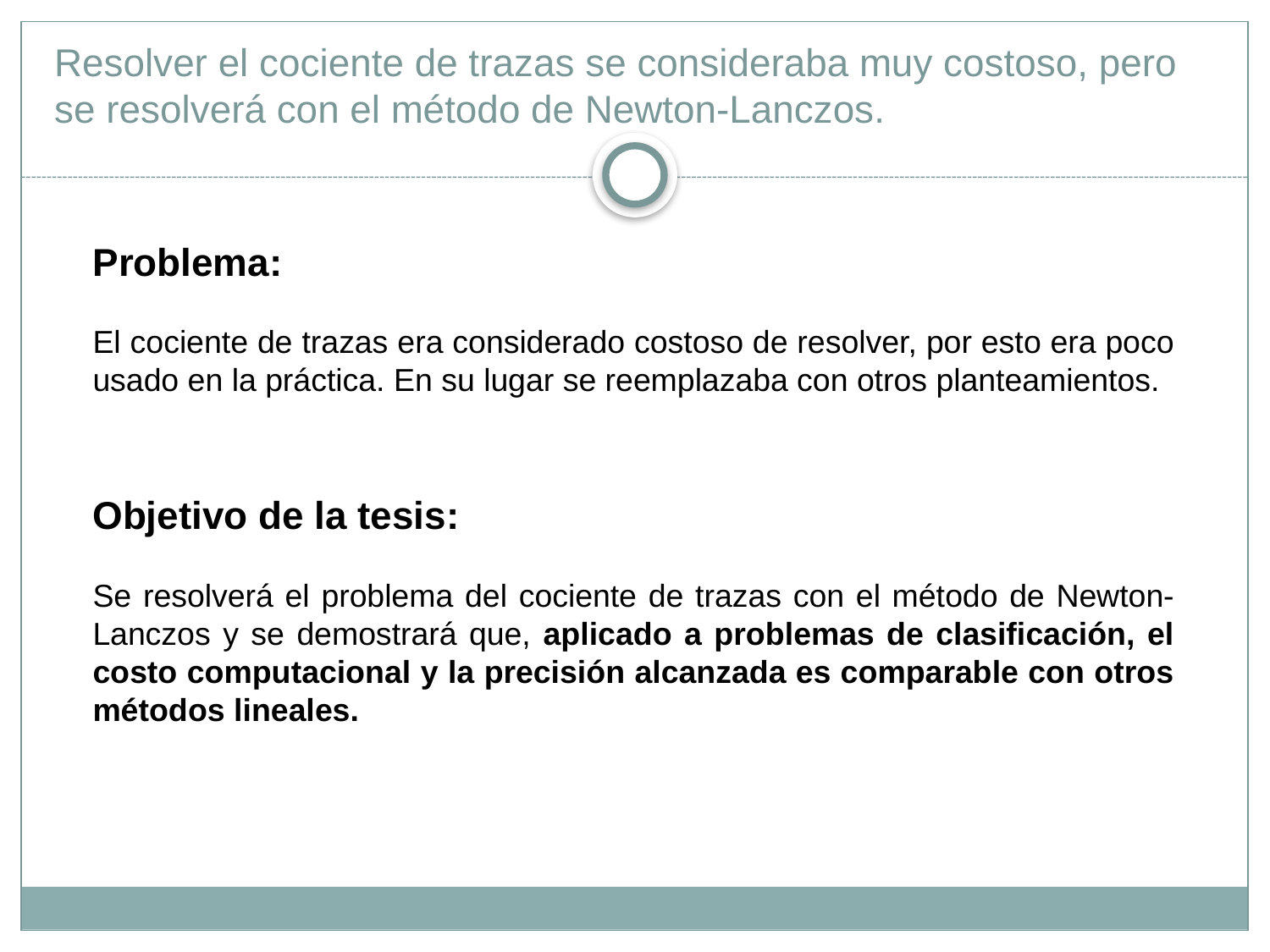

Resolver el cociente de trazas se consideraba muy costoso, pero se resolverá con el método de Newton-Lanczos.
Problema:

El cociente de trazas era considerado costoso de resolver, por esto era poco usado en la práctica. En su lugar se reemplazaba con otros planteamientos.

Objetivo de la tesis:

Se resolverá el problema del cociente de trazas con el método de Newton-Lanczos y se demostrará que, aplicado a problemas de clasificación, el costo computacional y la precisión alcanzada es comparable con otros métodos lineales.